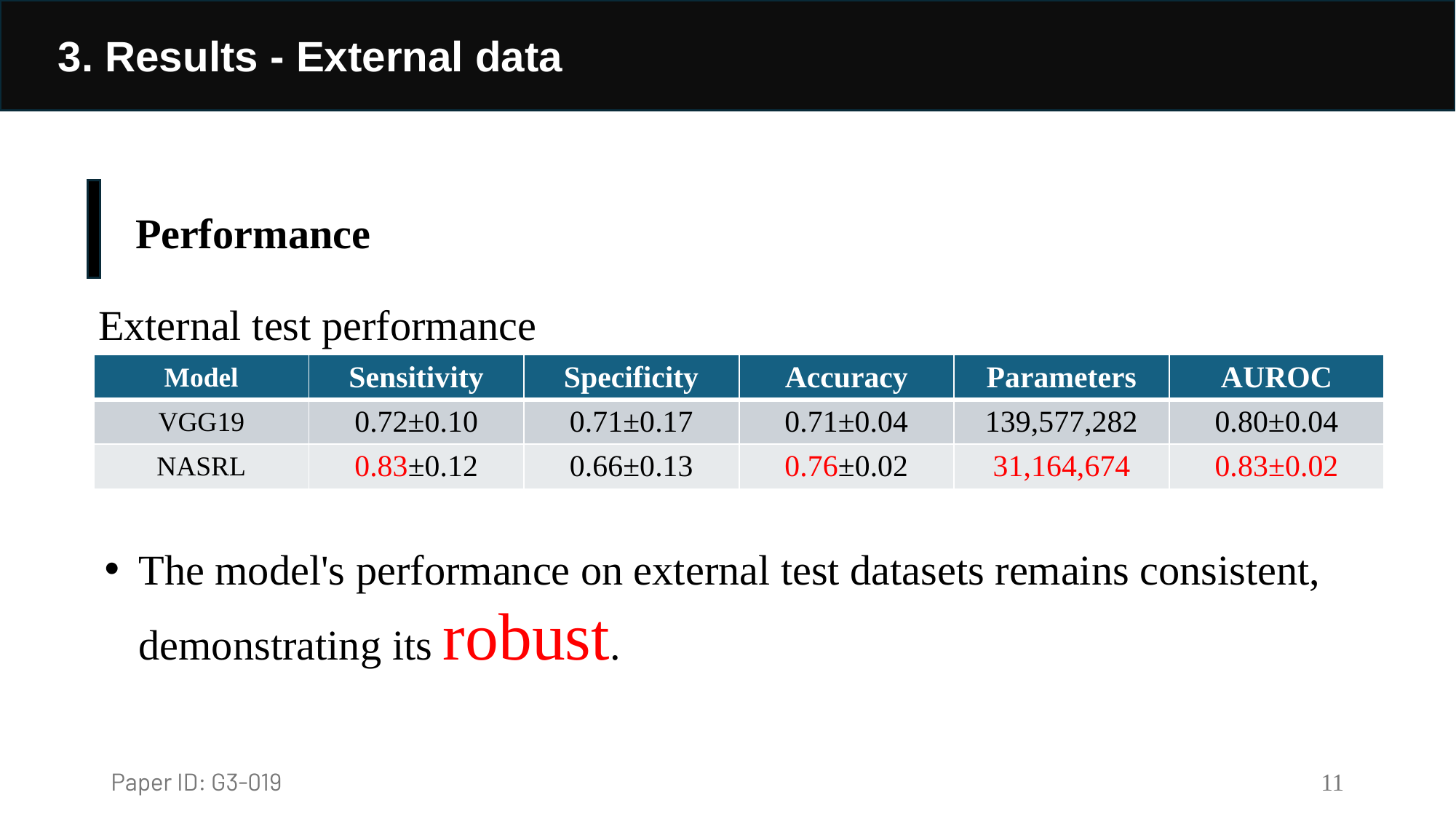

3. Results - External data

Performance
External test performance
| Model | Sensitivity | Specificity | Accuracy | Parameters | AUROC |
| --- | --- | --- | --- | --- | --- |
| VGG19 | 0.72±0.10 | 0.71±0.17 | 0.71±0.04 | 139,577,282 | 0.80±0.04 |
| NASRL | 0.83±0.12 | 0.66±0.13 | 0.76±0.02 | 31,164,674 | 0.83±0.02 |
The model's performance on external test datasets remains consistent, demonstrating its robust.
Paper ID: G3-019
11